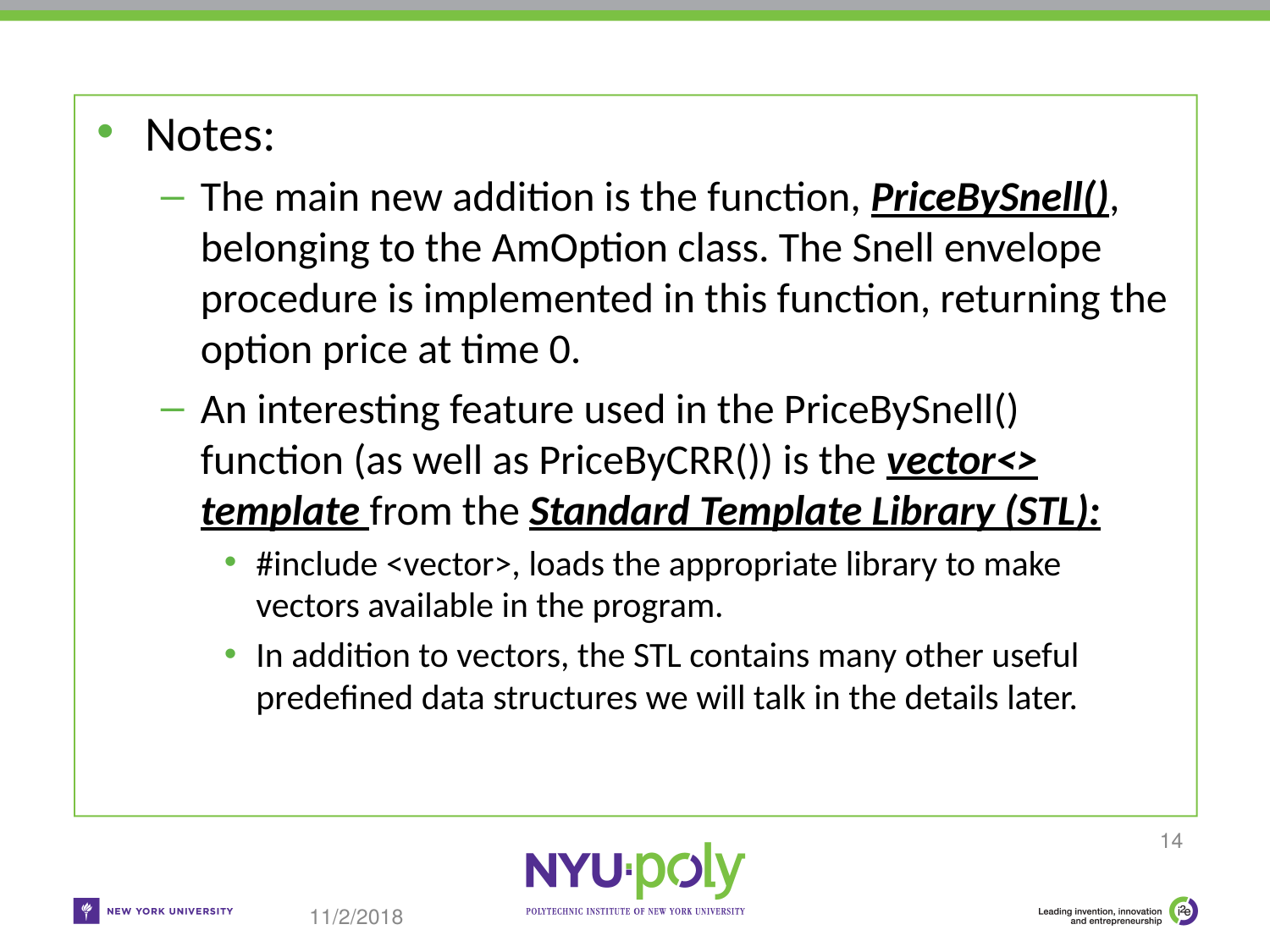

Notes:
The main new addition is the function, PriceBySnell(), belonging to the AmOption class. The Snell envelope procedure is implemented in this function, returning the option price at time 0.
An interesting feature used in the PriceBySnell() function (as well as PriceByCRR()) is the vector<> template from the Standard Template Library (STL):
#include <vector>, loads the appropriate library to make vectors available in the program.
In addition to vectors, the STL contains many other useful predefined data structures we will talk in the details later.

14
11/2/2018